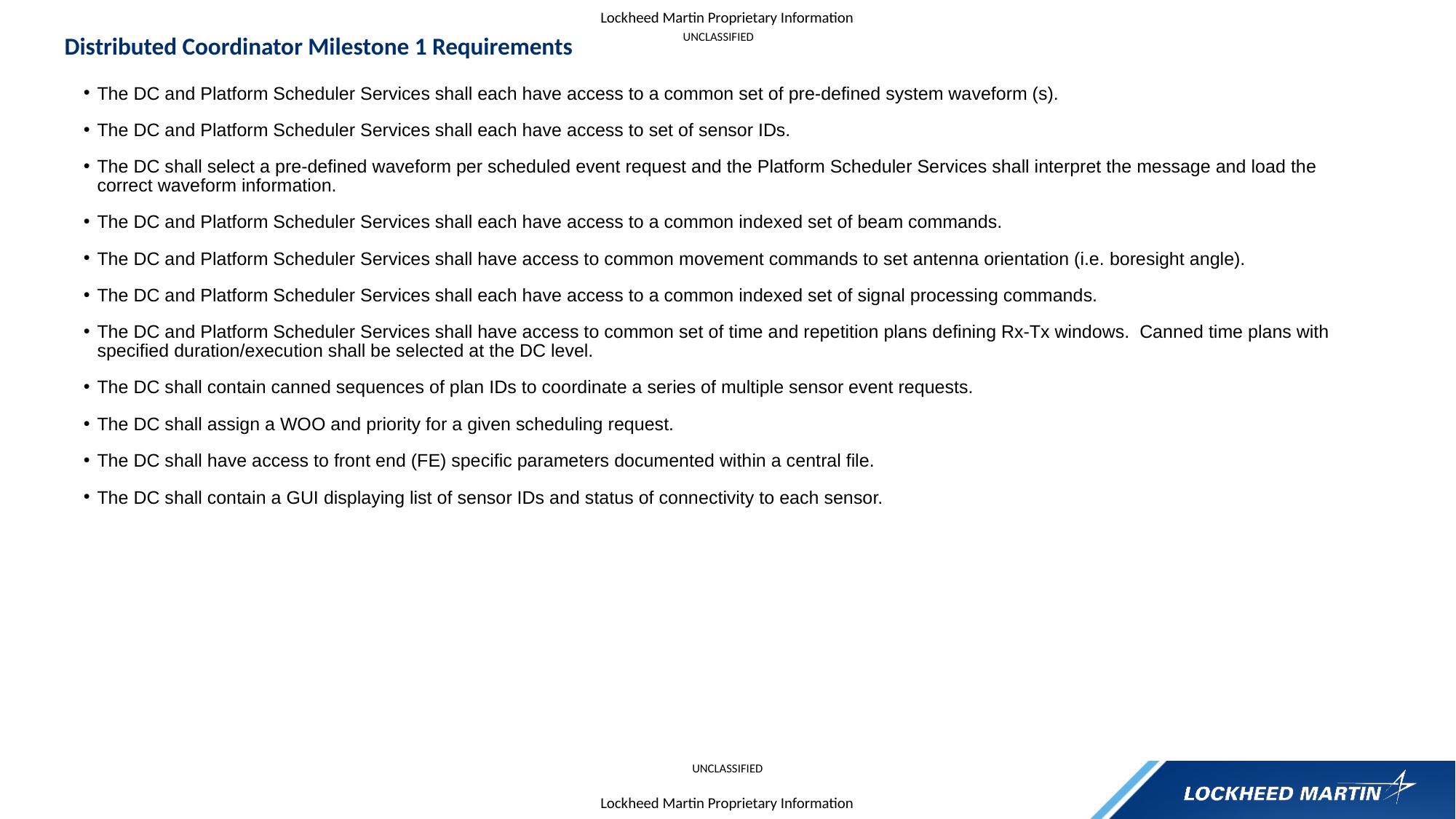

# Distributed Coordinator Milestone 1 Requirements
unclassified
The DC and Platform Scheduler Services shall each have access to a common set of pre-defined system waveform (s).
The DC and Platform Scheduler Services shall each have access to set of sensor IDs.
The DC shall select a pre-defined waveform per scheduled event request and the Platform Scheduler Services shall interpret the message and load the correct waveform information.
The DC and Platform Scheduler Services shall each have access to a common indexed set of beam commands.
The DC and Platform Scheduler Services shall have access to common movement commands to set antenna orientation (i.e. boresight angle).
The DC and Platform Scheduler Services shall each have access to a common indexed set of signal processing commands.
The DC and Platform Scheduler Services shall have access to common set of time and repetition plans defining Rx-Tx windows.  Canned time plans with specified duration/execution shall be selected at the DC level.
The DC shall contain canned sequences of plan IDs to coordinate a series of multiple sensor event requests.
The DC shall assign a WOO and priority for a given scheduling request.
The DC shall have access to front end (FE) specific parameters documented within a central file.
The DC shall contain a GUI displaying list of sensor IDs and status of connectivity to each sensor.

unclassified